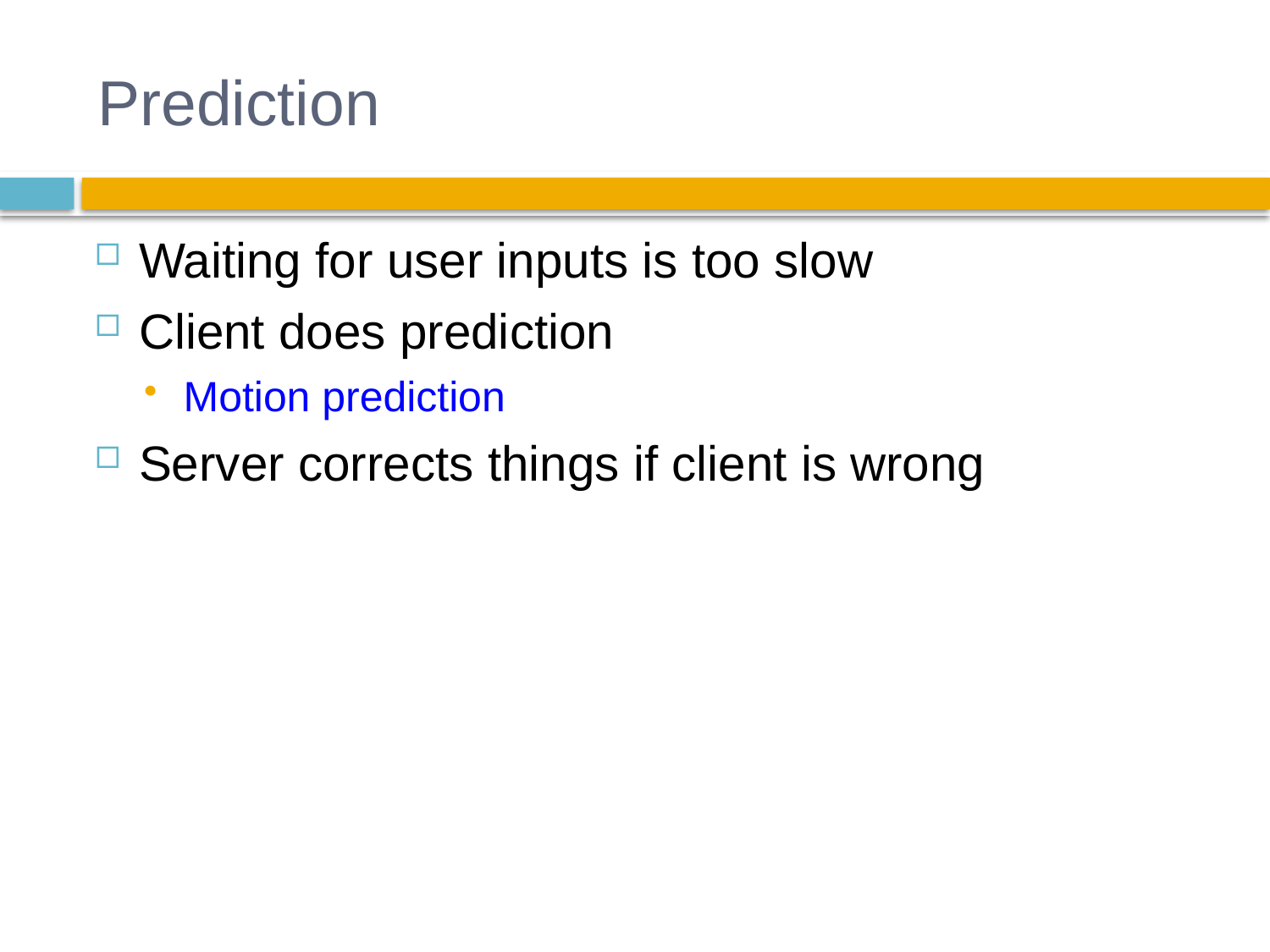

# Prediction
Waiting for user inputs is too slow
Client does prediction
Motion prediction
Server corrects things if client is wrong